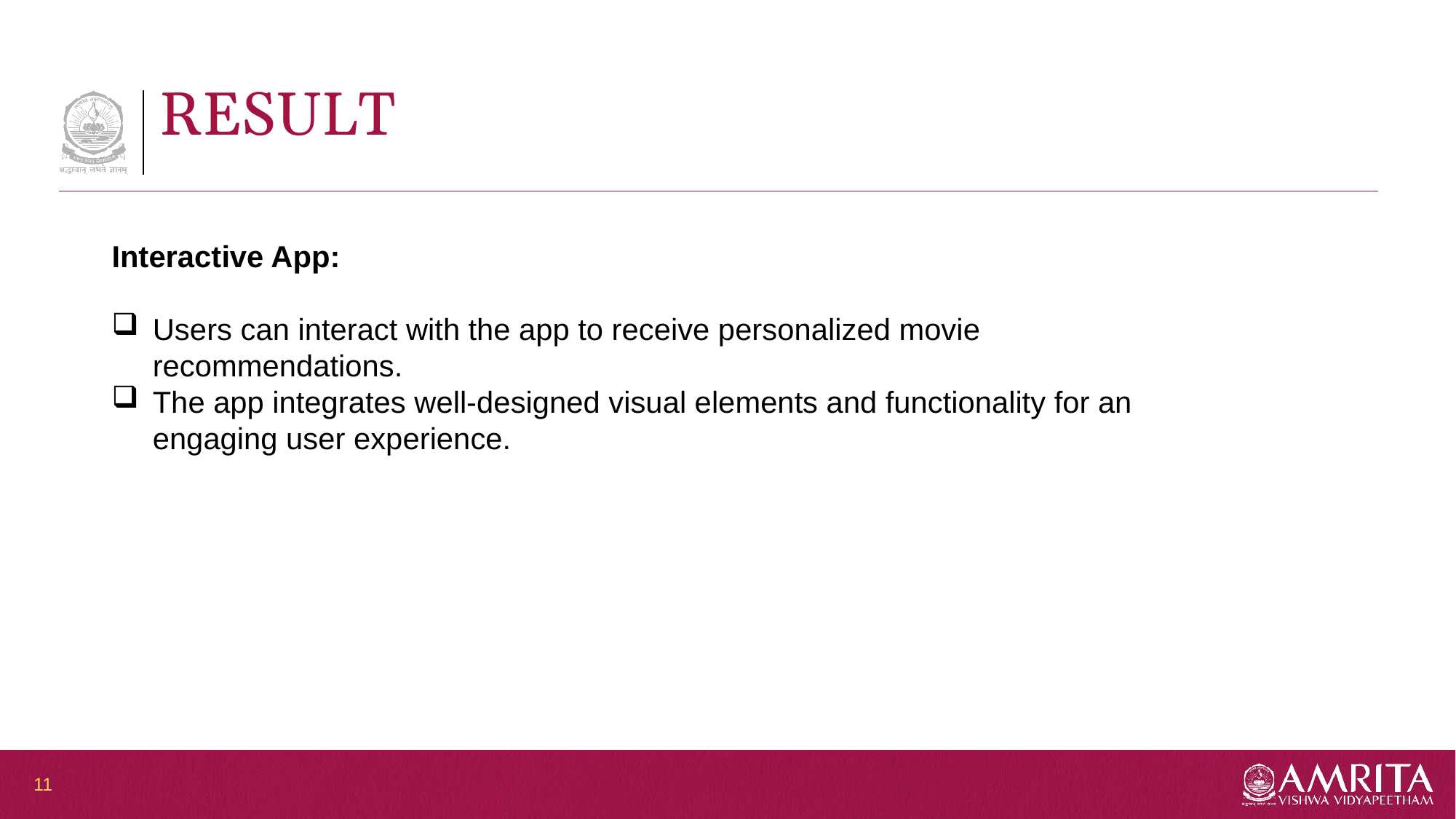

# RESULT
Interactive App:

Users can interact with the app to receive personalized movie recommendations.
The app integrates well-designed visual elements and functionality for an engaging user experience.

11